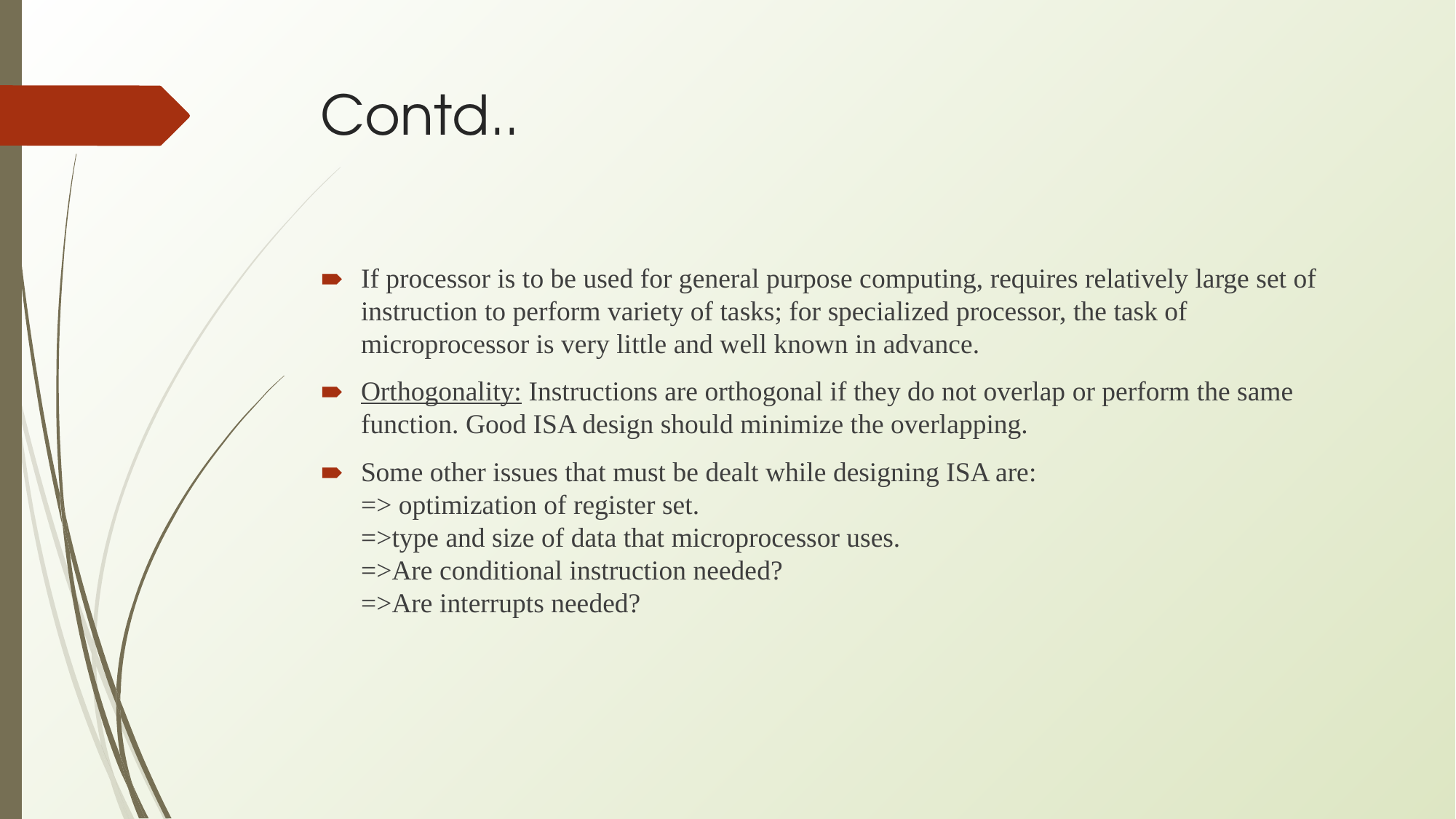

# Contd..
If processor is to be used for general purpose computing, requires relatively large set of instruction to perform variety of tasks; for specialized processor, the task of microprocessor is very little and well known in advance.
Orthogonality: Instructions are orthogonal if they do not overlap or perform the same function. Good ISA design should minimize the overlapping.
Some other issues that must be dealt while designing ISA are:
=> optimization of register set.
=>type and size of data that microprocessor uses.
=>Are conditional instruction needed?
=>Are interrupts needed?